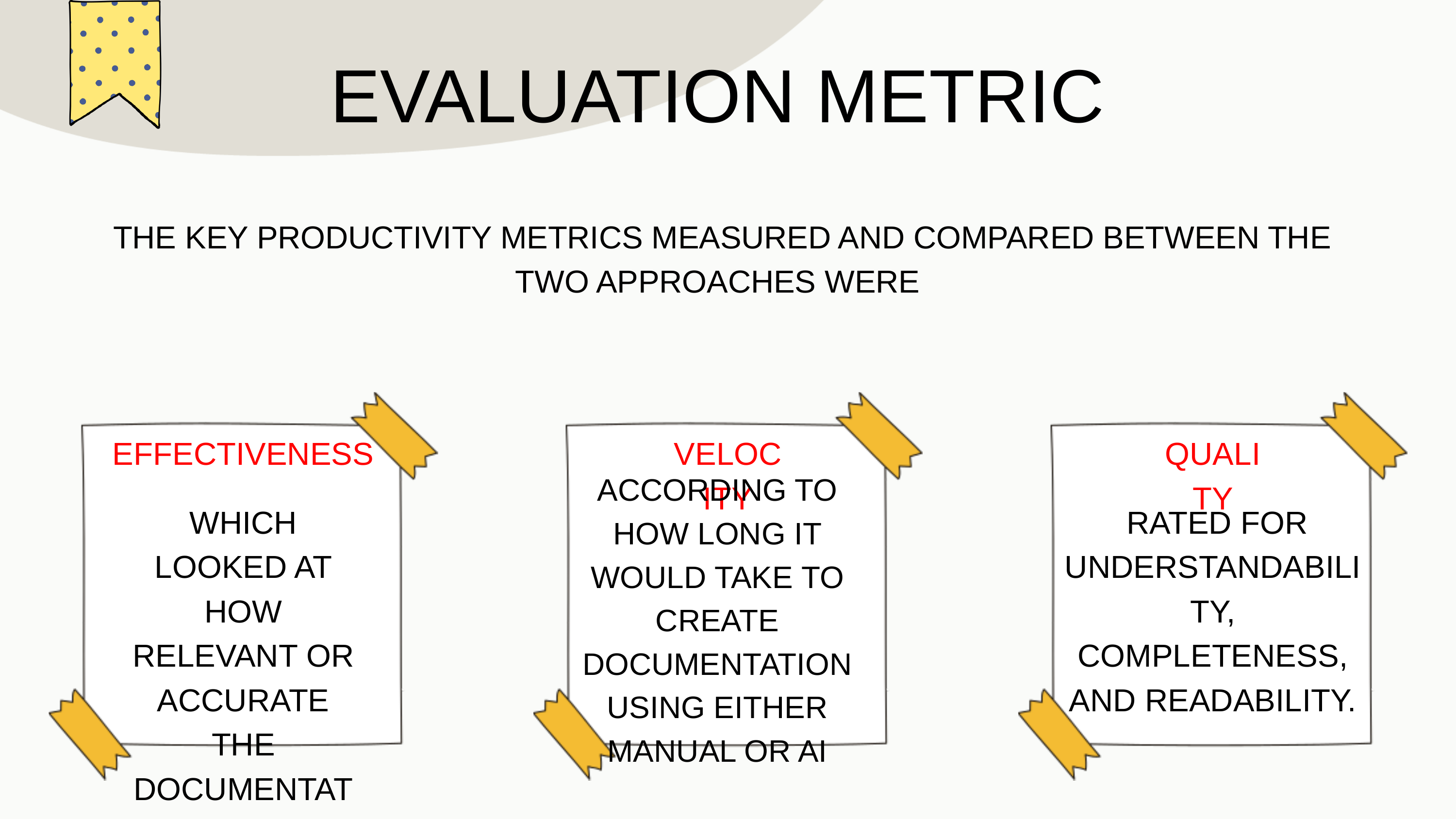

EVALUATION METRIC
 THE KEY PRODUCTIVITY METRICS MEASURED AND COMPARED BETWEEN THE TWO APPROACHES WERE

EFFECTIVENESS
VELOCITY
QUALITY
ACCORDING TO HOW LONG IT WOULD TAKE TO CREATE DOCUMENTATION USING EITHER MANUAL OR AI
WHICH LOOKED AT HOW RELEVANT OR ACCURATE THE DOCUMENTATION
 RATED FOR UNDERSTANDABILITY, COMPLETENESS, AND READABILITY.